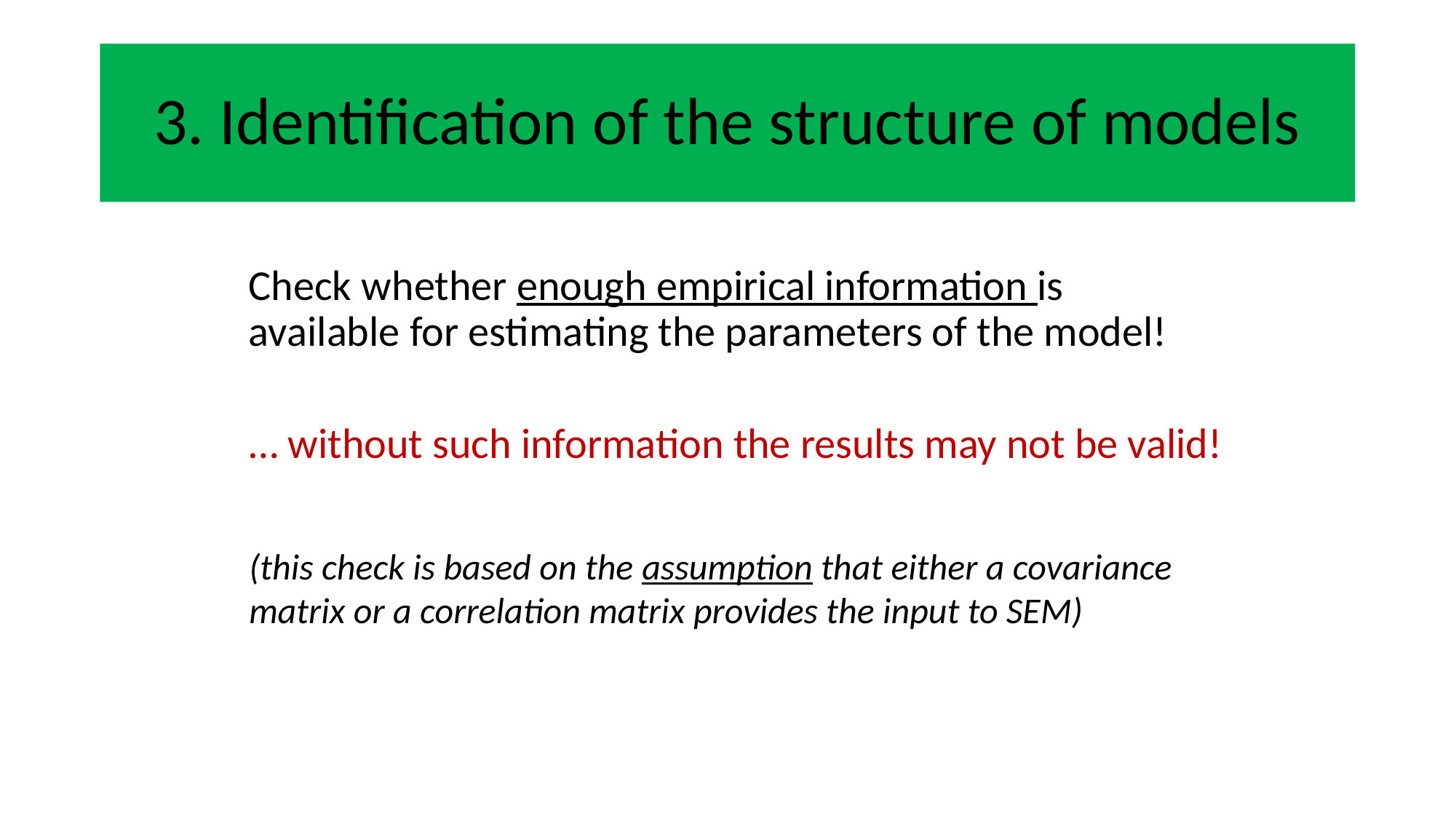

# 3. Identification of the structure of models

Check whether enough empirical information is available for estimating the parameters of the model!
… without such information the results may not be valid!
(this check is based on the assumption that either a covariance matrix or a correlation matrix provides the input to SEM)